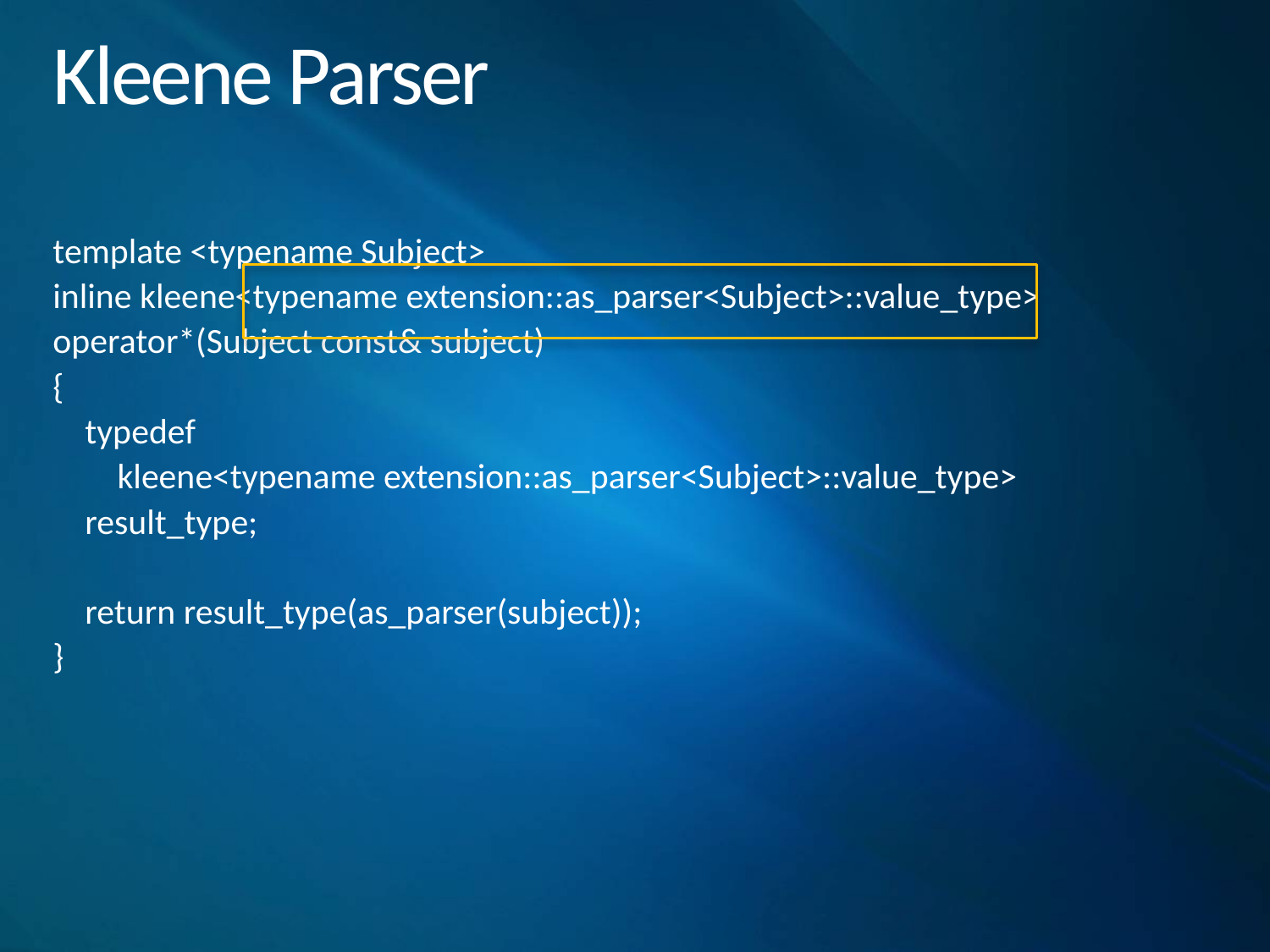

# Kleene Parser
template <typename Subject>
inline kleene<typename extension::as_parser<Subject>::value_type>
operator*(Subject const& subject)
{
    typedef
        kleene<typename extension::as_parser<Subject>::value_type>
    result_type;

    return result_type(as_parser(subject));
}